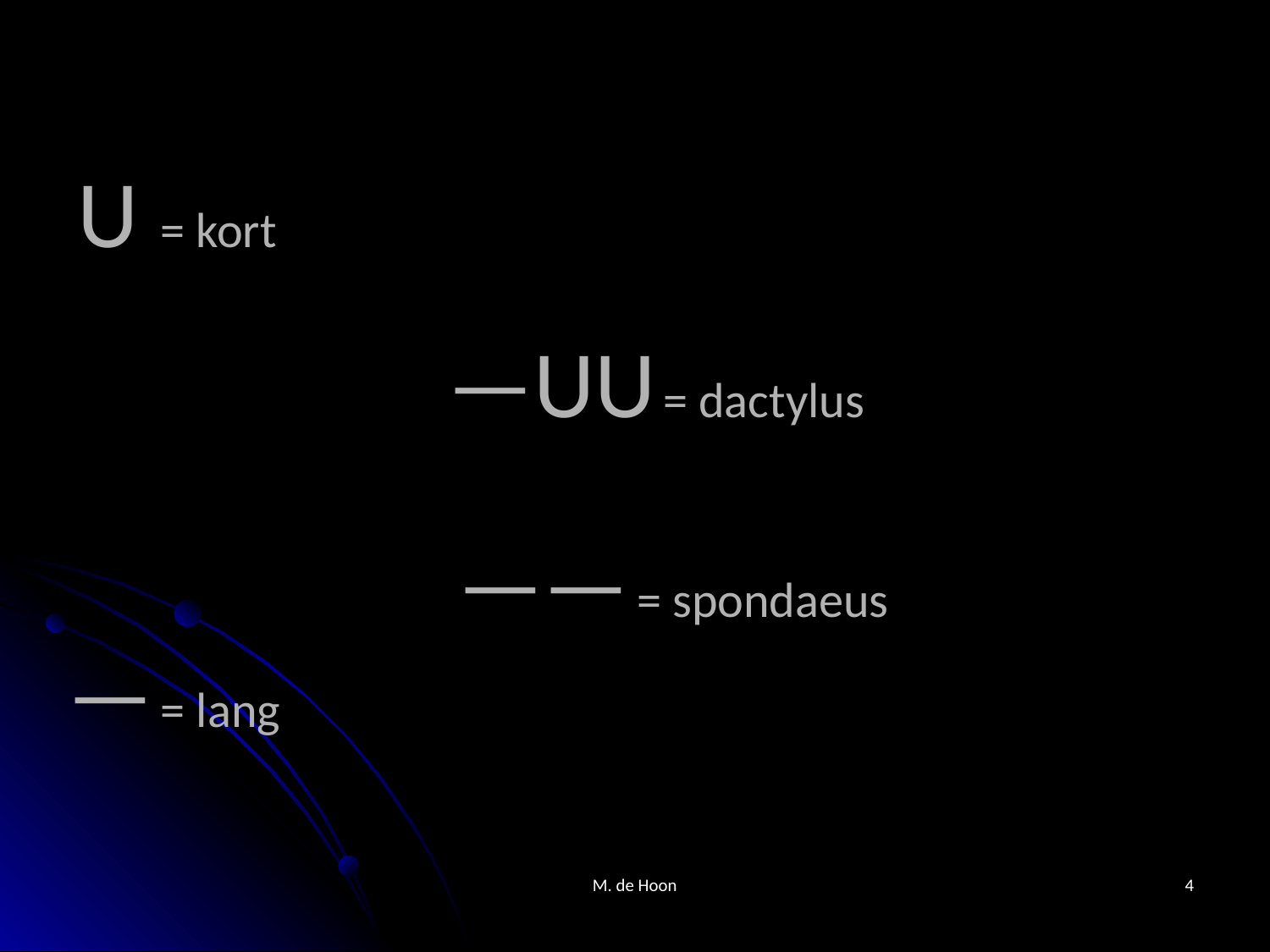

U = kort
—UU = dactylus

—— = spondaeus
— = lang
M. de Hoon
4